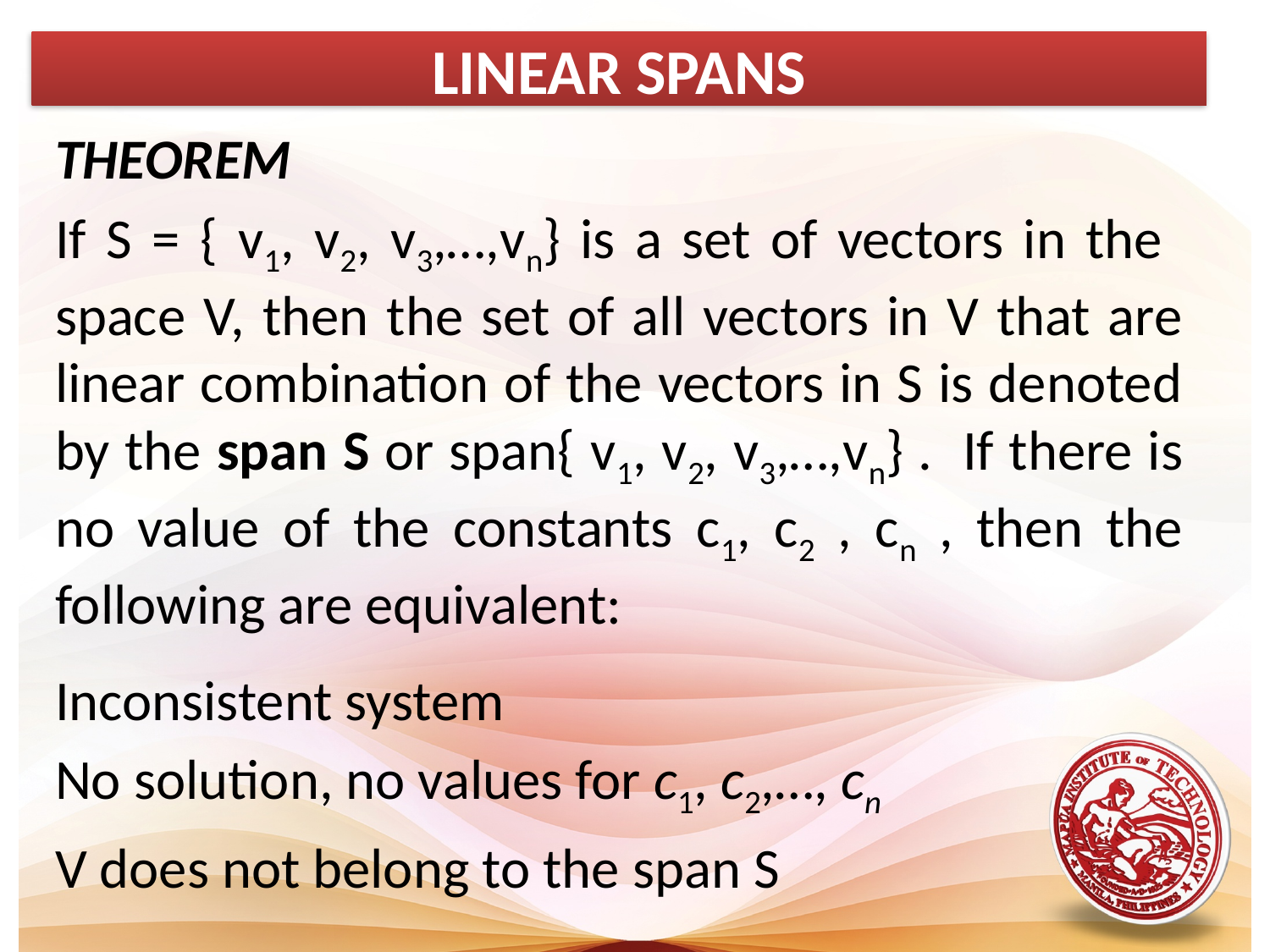

LINEAR SPANS
THEOREM
If S = { v1, v2, v3,…,vn} is a set of vectors in the  space V, then the set of all vectors in V that are linear combination of the vectors in S is denoted by the span S or span{ v1, v2, v3,…,vn} .  If there is no value of the constants c1, c2 , cn , then the following are equivalent:

Inconsistent system
No solution, no values for c1, c2,…, cn
V does not belong to the span S